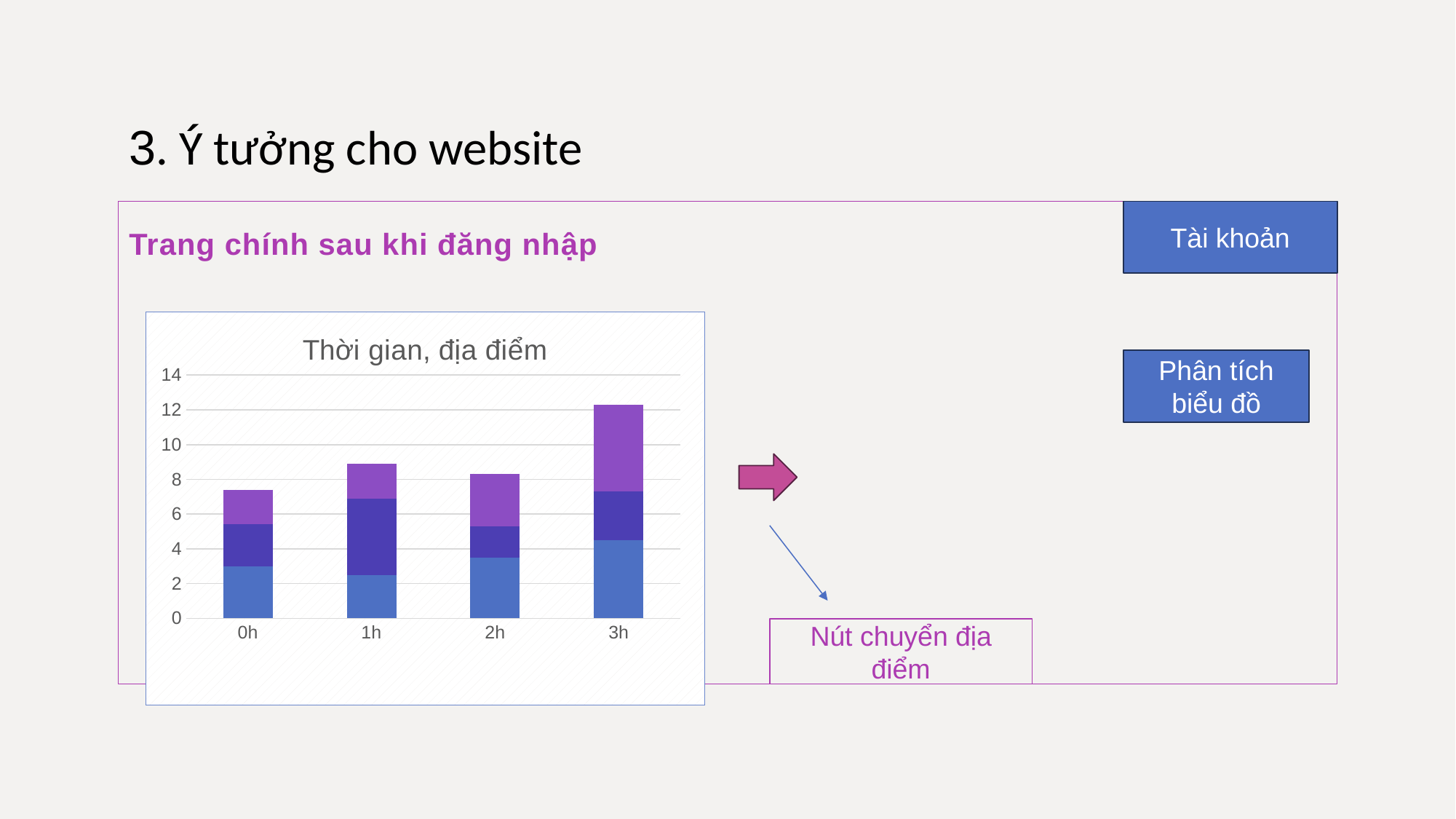

# 3. Ý tưởng cho website
Trang chính sau khi đăng nhập
Tài khoản

### Chart: Thời gian, địa điểm

| Category | Series 1 | Series 2 | Series 3 |
|---|---|---|---|
| 0h | 3.0 | 2.4 | 2.0 |
| 1h | 2.5 | 4.4 | 2.0 |
| 2h | 3.5 | 1.8 | 3.0 |
| 3h | 4.5 | 2.8 | 5.0 |
Phân tích biểu đồ

Nút chuyển địa điểm